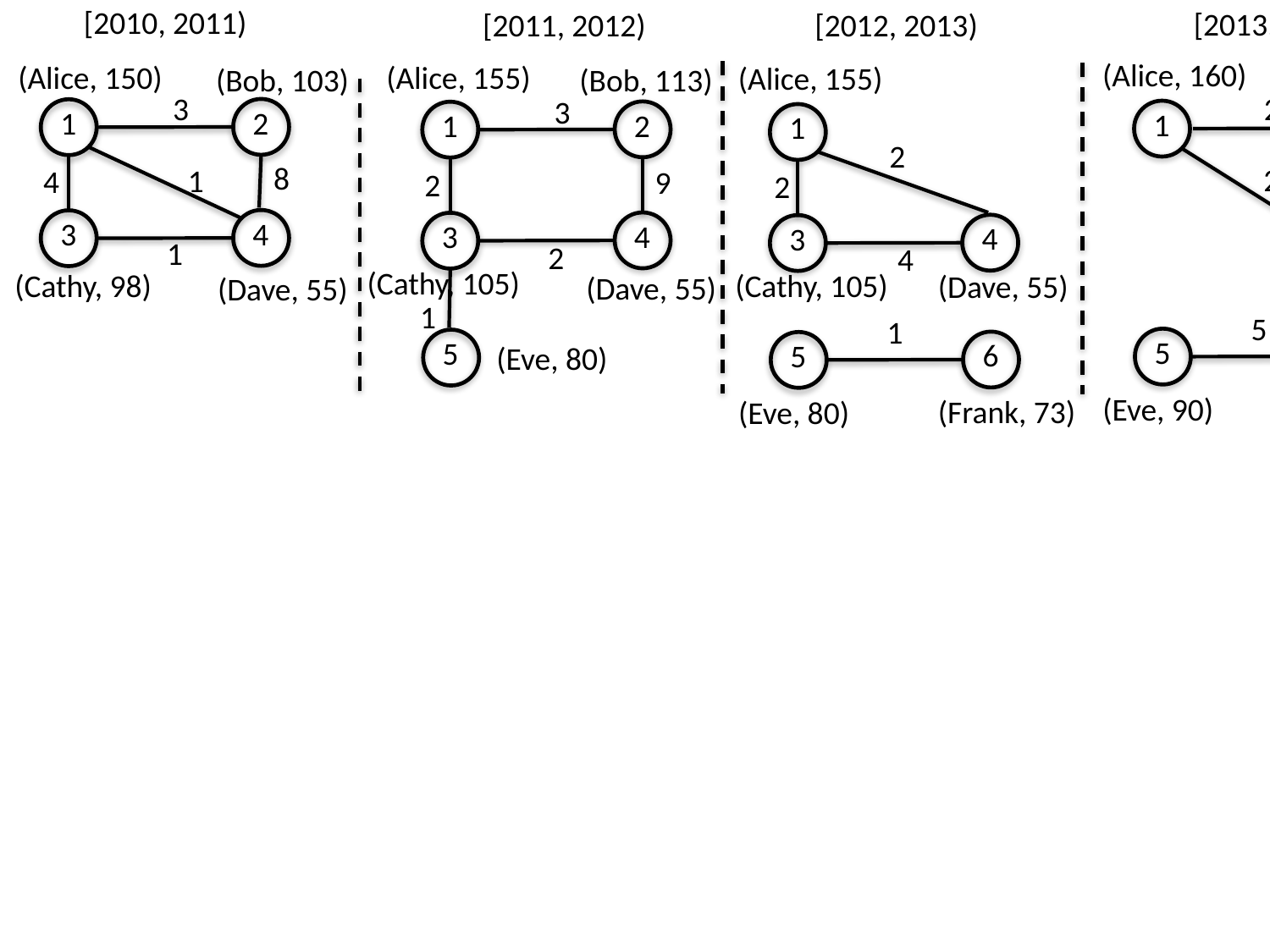

[2010, 2011)
(Alice, 150)
(Bob, 103)
3
2

1

4

3

8
1
4
1
(Cathy, 98)
(Dave, 55)
[2013, 2014)
[2012, 2013)
(Alice, 155)
1

4
3

6
5

2
2
4
(Cathy, 105)
(Dave, 55)
1
(Frank, 73)
(Eve, 80)
[2011, 2012)
(Alice, 155)
(Bob, 113)
3
2

1

4

3

5

9
2
2
(Cathy, 105)
(Dave, 55)
1
(Eve, 80)
(Alice, 160)
(Bob, 100)
2
1
2

2
7
4

(Dave, 55)
5
6
5

(Frank, 70)
(Eve, 90)